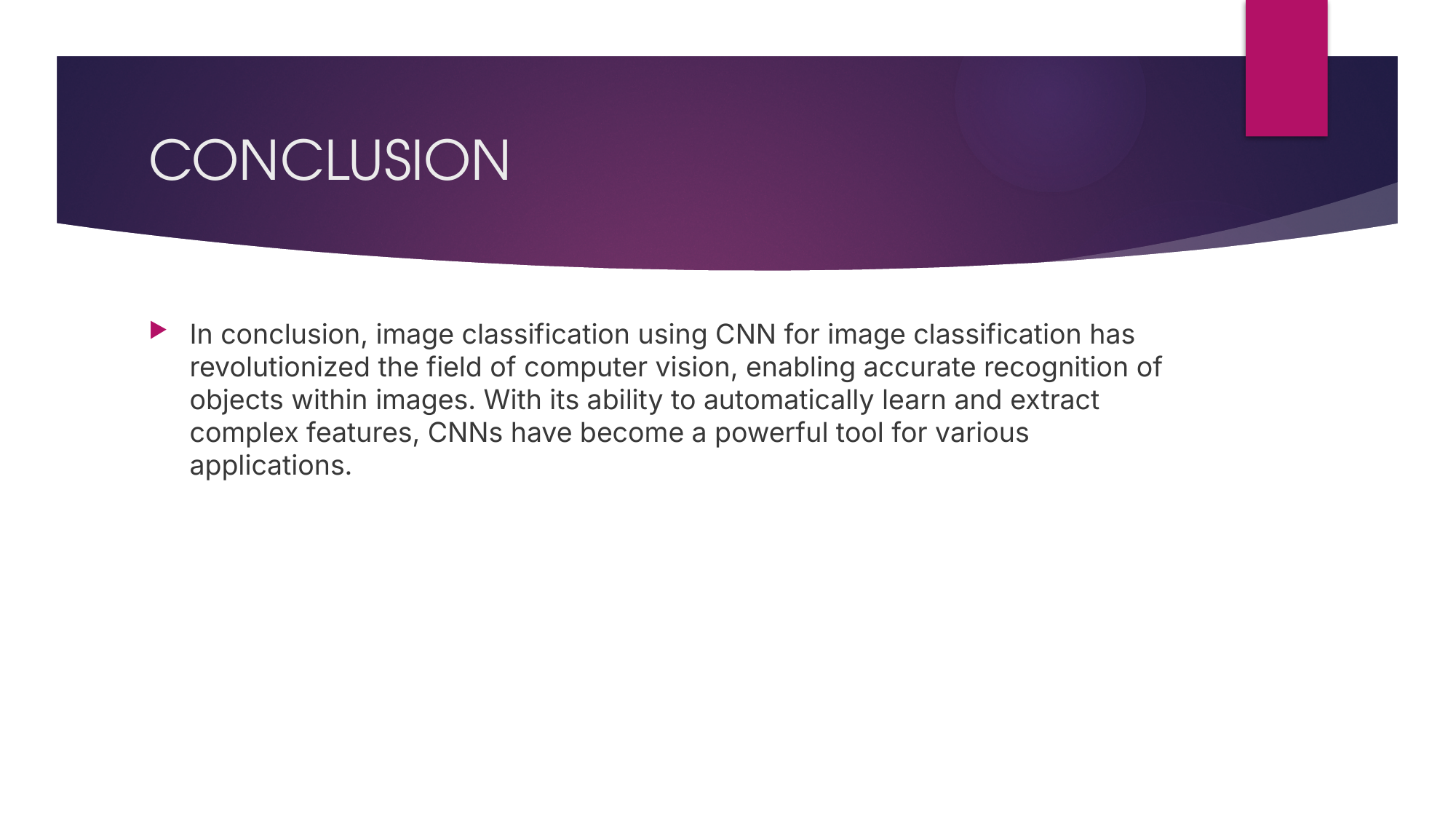

# CONCLUSION
In conclusion, image classification using CNN for image classification has revolutionized the field of computer vision, enabling accurate recognition of objects within images. With its ability to automatically learn and extract complex features, CNNs have become a powerful tool for various applications.